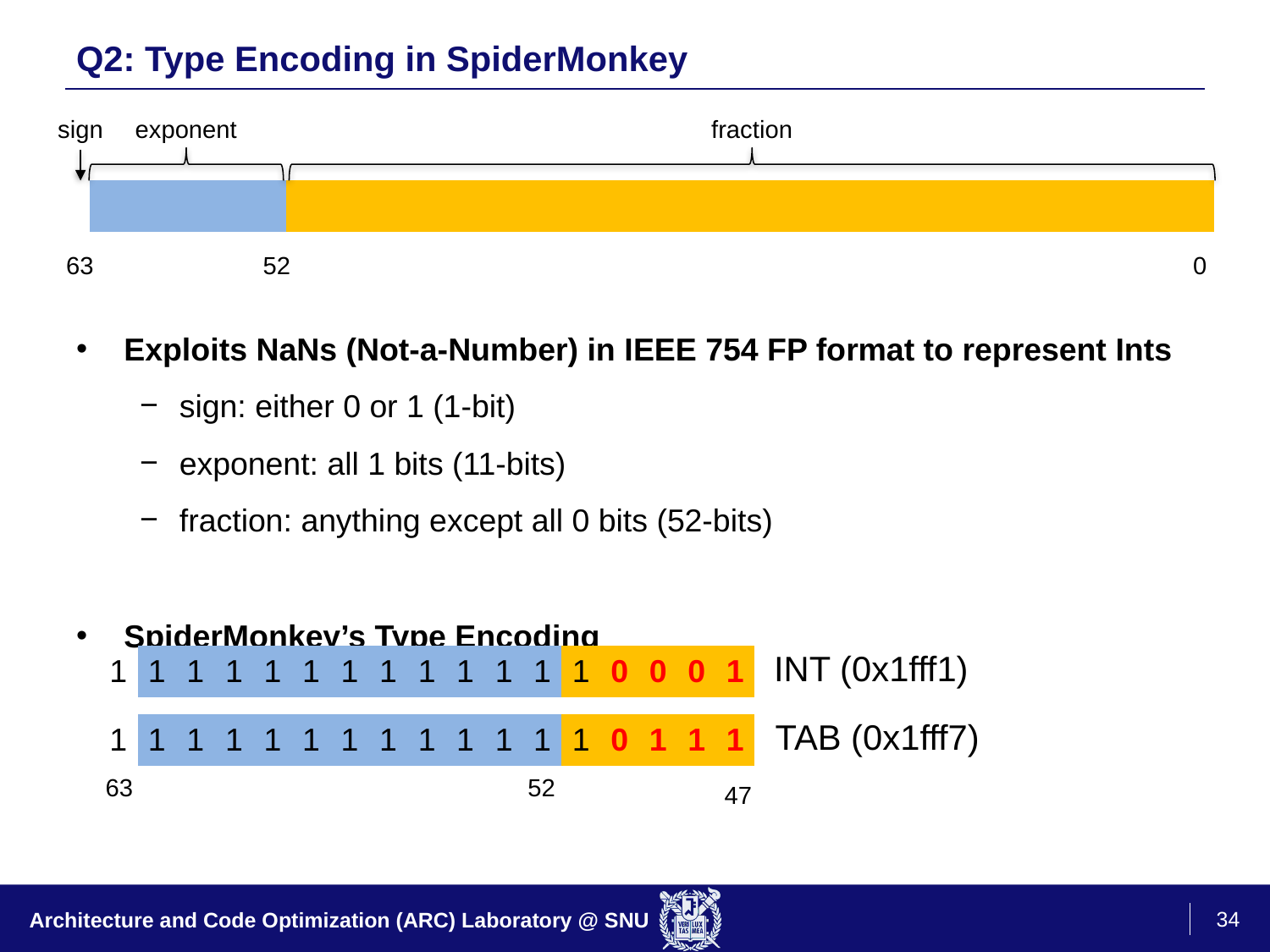

# Q2: Type Encoding in SpiderMonkey

sign
exponent
fraction
|  |  |  |  |  |  |  |  |  |  |  |  |  |  |  |  |  |  |  |  |  |  |  |  |  |  |  |  |  |  |  |  |  |  |  |  |  |  |  |  |  |  |  |  |  |  |  |  |  |  |  |  |  |  |  |  |  |  |  |  |  |  |  |  |
| --- | --- | --- | --- | --- | --- | --- | --- | --- | --- | --- | --- | --- | --- | --- | --- | --- | --- | --- | --- | --- | --- | --- | --- | --- | --- | --- | --- | --- | --- | --- | --- | --- | --- | --- | --- | --- | --- | --- | --- | --- | --- | --- | --- | --- | --- | --- | --- | --- | --- | --- | --- | --- | --- | --- | --- | --- | --- | --- | --- | --- | --- | --- | --- |
63
52
0
Exploits NaNs (Not-a-Number) in IEEE 754 FP format to represent Ints
sign: either 0 or 1 (1-bit)
exponent: all 1 bits (11-bits)
fraction: anything except all 0 bits (52-bits)

SpiderMonkey’s Type Encoding
INT (0x1fff1)
| 1 | 1 | 1 | 1 | 1 | 1 | 1 | 1 | 1 | 1 | 1 | 1 | 1 | 0 | 0 | 0 | 1 |
| --- | --- | --- | --- | --- | --- | --- | --- | --- | --- | --- | --- | --- | --- | --- | --- | --- |
TAB (0x1fff7)
| 1 | 1 | 1 | 1 | 1 | 1 | 1 | 1 | 1 | 1 | 1 | 1 | 1 | 0 | 1 | 1 | 1 |
| --- | --- | --- | --- | --- | --- | --- | --- | --- | --- | --- | --- | --- | --- | --- | --- | --- |
63
52
47
34